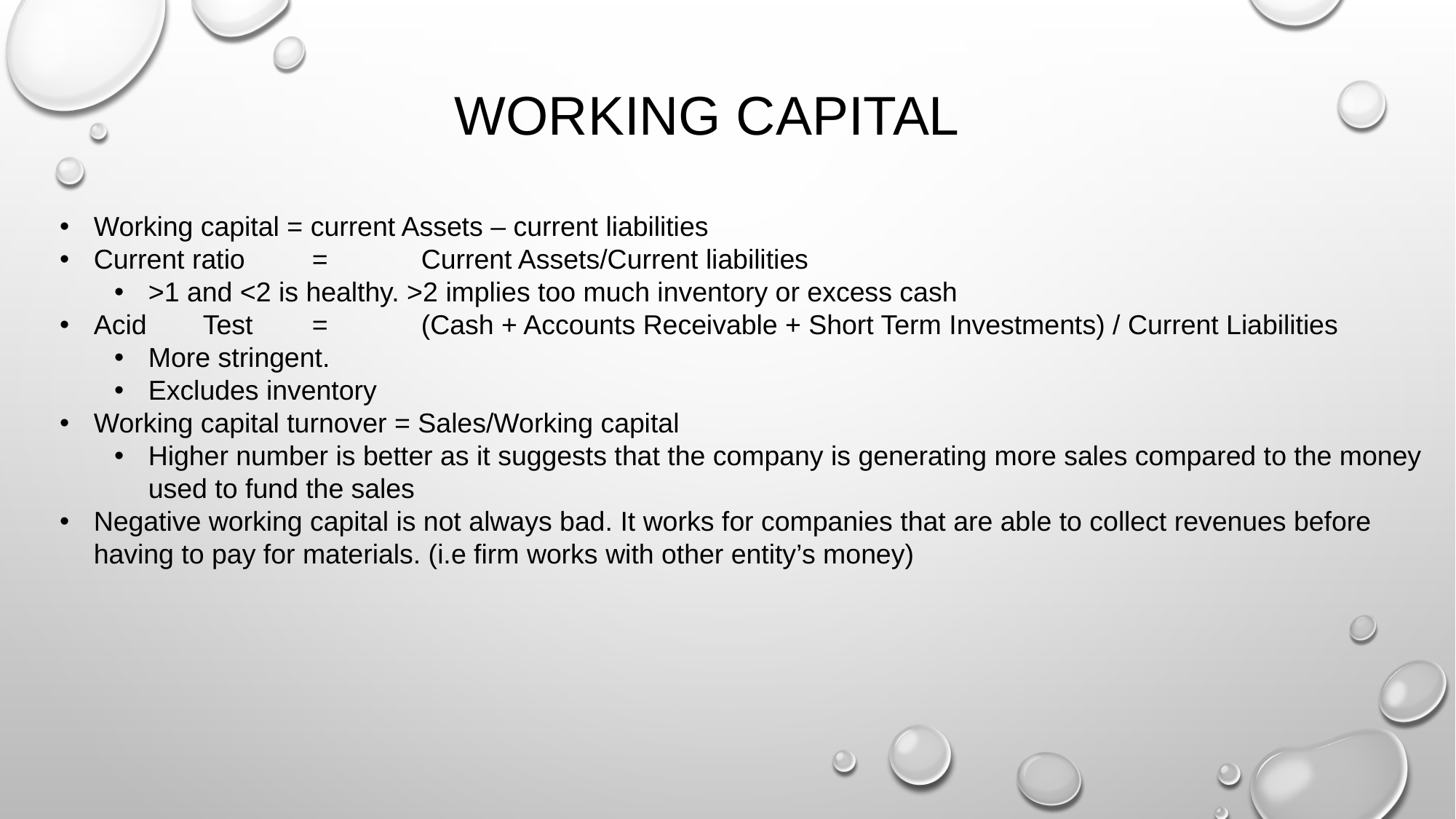

# Working capital
Working capital = current Assets – current liabilities
Current ratio	=	Current Assets/Current liabilities
>1 and <2 is healthy. >2 implies too much inventory or excess cash
Acid	Test	=	(Cash + Accounts Receivable + Short Term Investments) / Current Liabilities
More stringent.
Excludes inventory
Working capital turnover = Sales/Working capital
Higher number is better as it suggests that the company is generating more sales compared to the money used to fund the sales
Negative working capital is not always bad. It works for companies that are able to collect revenues before having to pay for materials. (i.e firm works with other entity’s money)